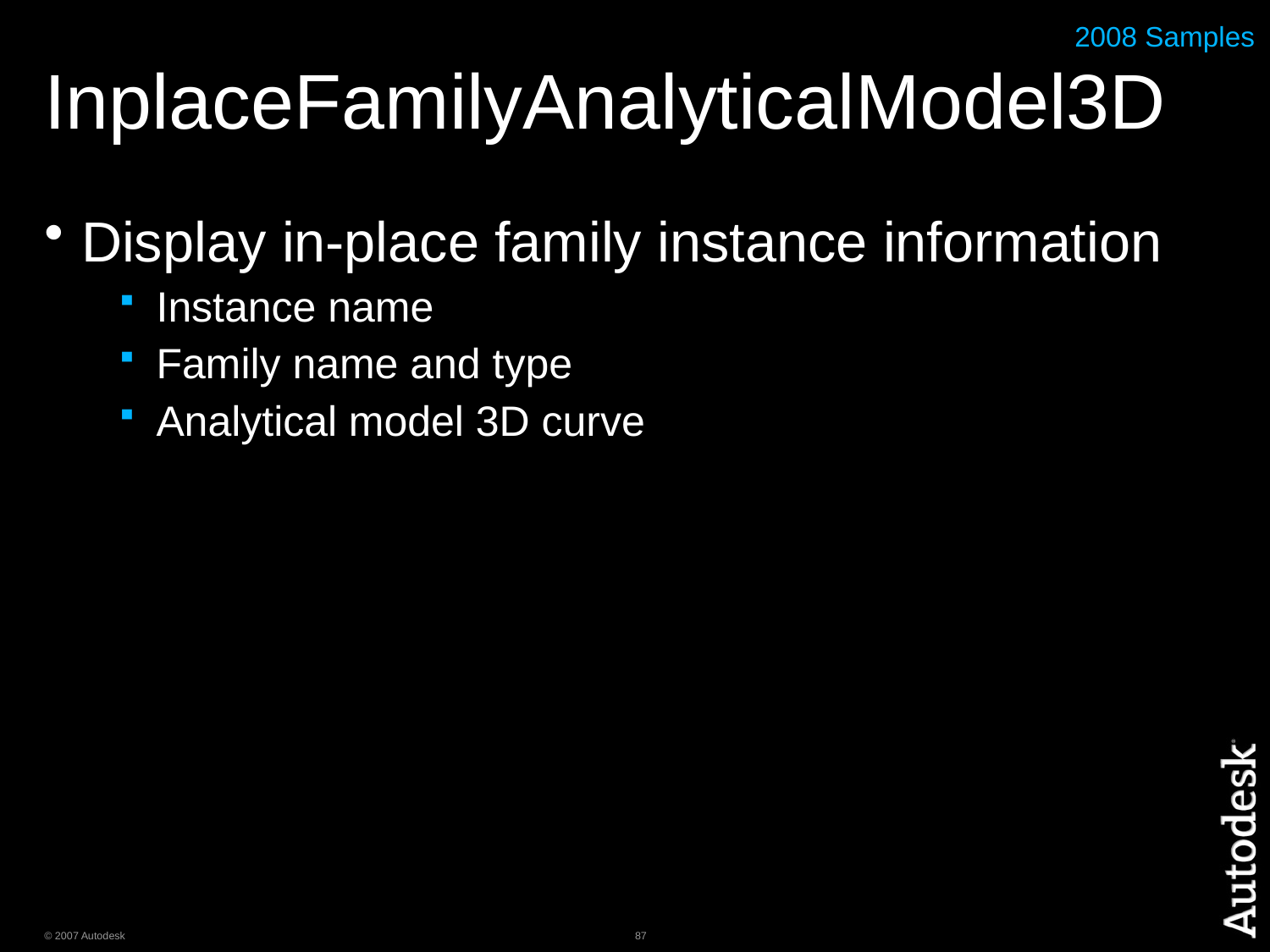

# InplaceFamilyAnalyticalModel3D
2008 Samples
Display in-place family instance information
Instance name
Family name and type
Analytical model 3D curve